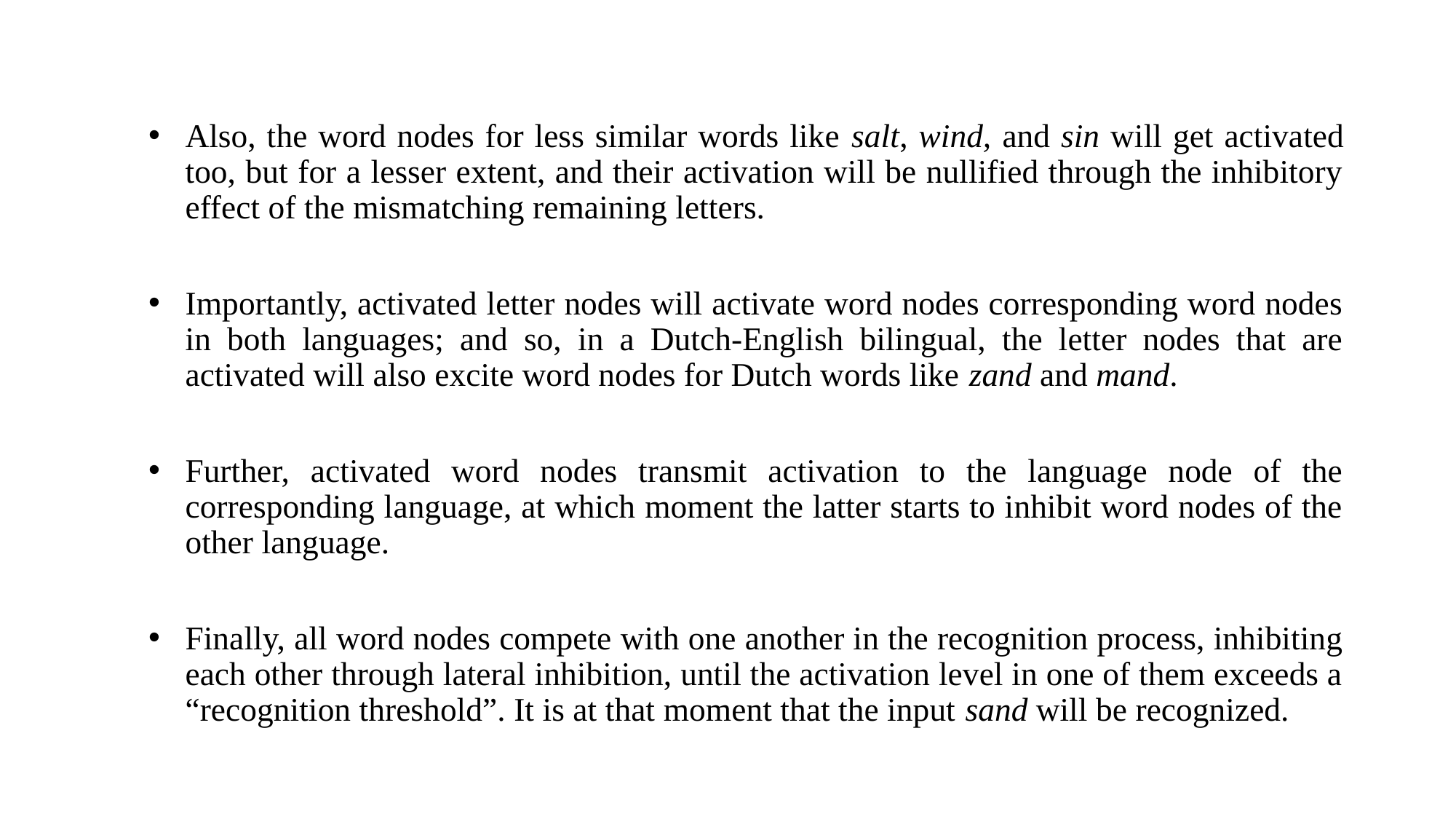

Also, the word nodes for less similar words like salt, wind, and sin will get activated too, but for a lesser extent, and their activation will be nullified through the inhibitory effect of the mismatching remaining letters.

Importantly, activated letter nodes will activate word nodes corresponding word nodes in both languages; and so, in a Dutch-English bilingual, the letter nodes that are activated will also excite word nodes for Dutch words like zand and mand.

Further, activated word nodes transmit activation to the language node of the corresponding language, at which moment the latter starts to inhibit word nodes of the other language.

Finally, all word nodes compete with one another in the recognition process, inhibiting each other through lateral inhibition, until the activation level in one of them exceeds a “recognition threshold”. It is at that moment that the input sand will be recognized.